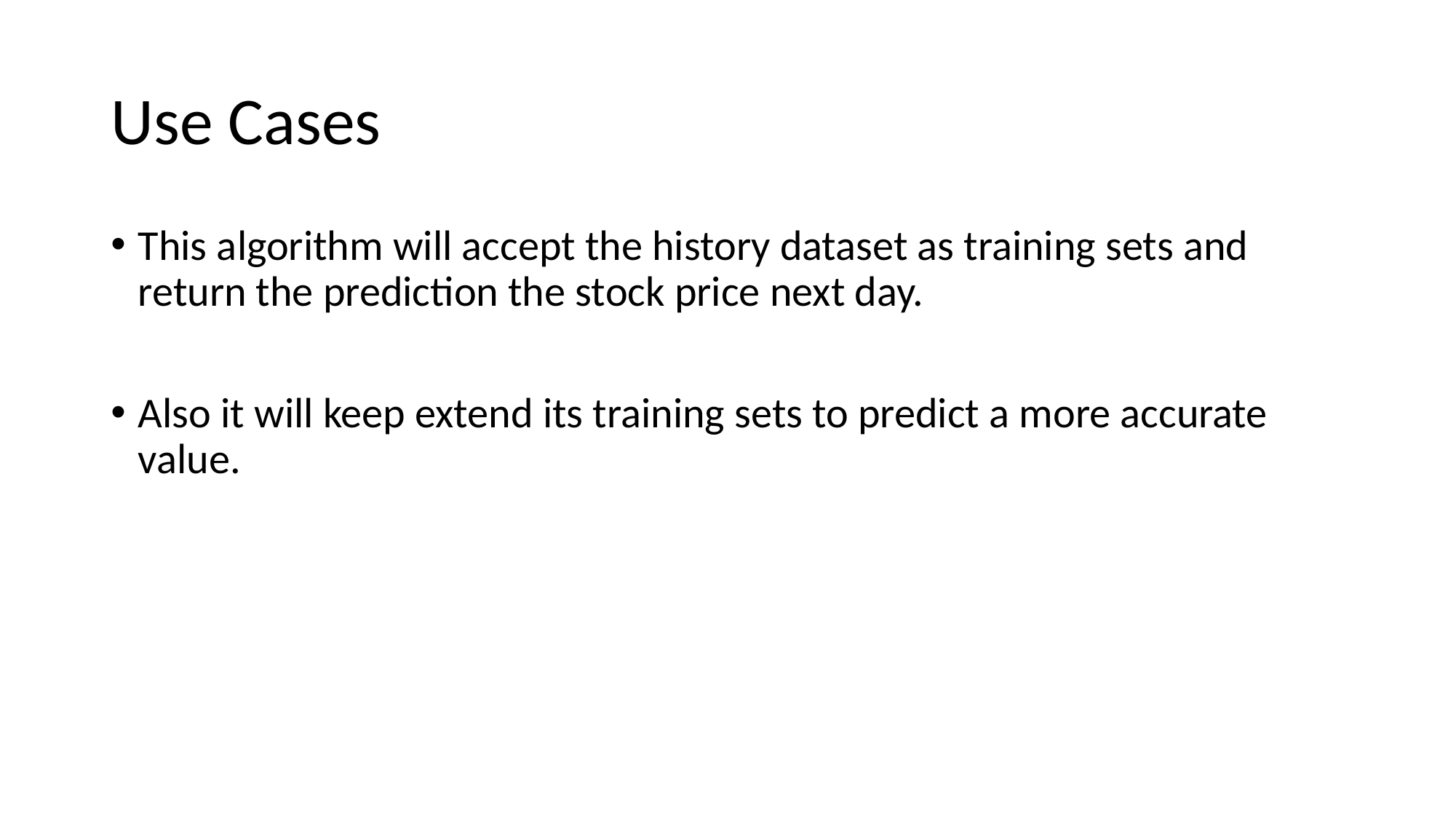

# Use Cases
This algorithm will accept the history dataset as training sets and return the prediction the stock price next day.

Also it will keep extend its training sets to predict a more accurate value.